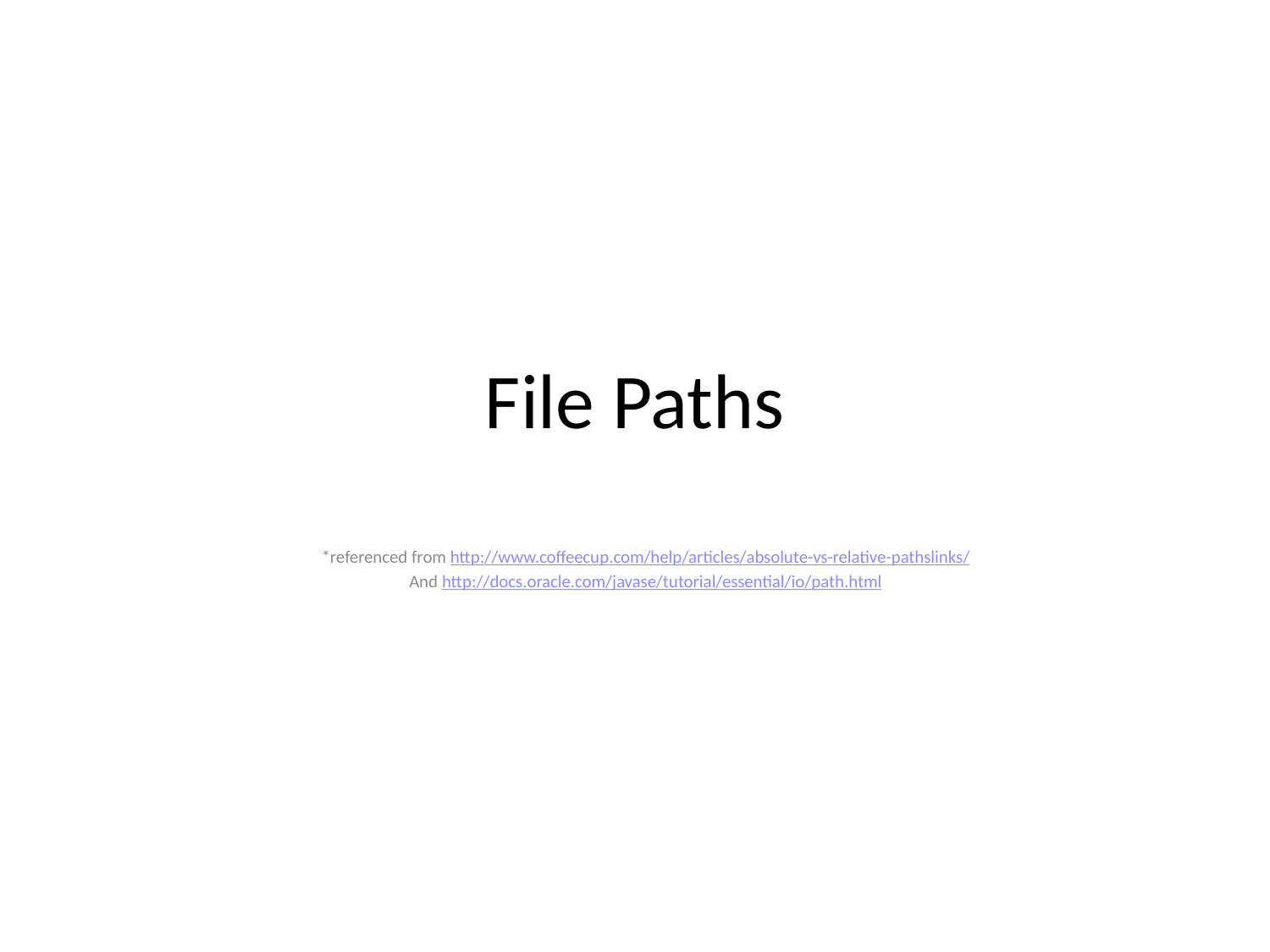

# File Paths
*referenced from http://www.coffeecup.com/help/articles/absolute-vs-relative-pathslinks/
And http://docs.oracle.com/javase/tutorial/essential/io/path.html